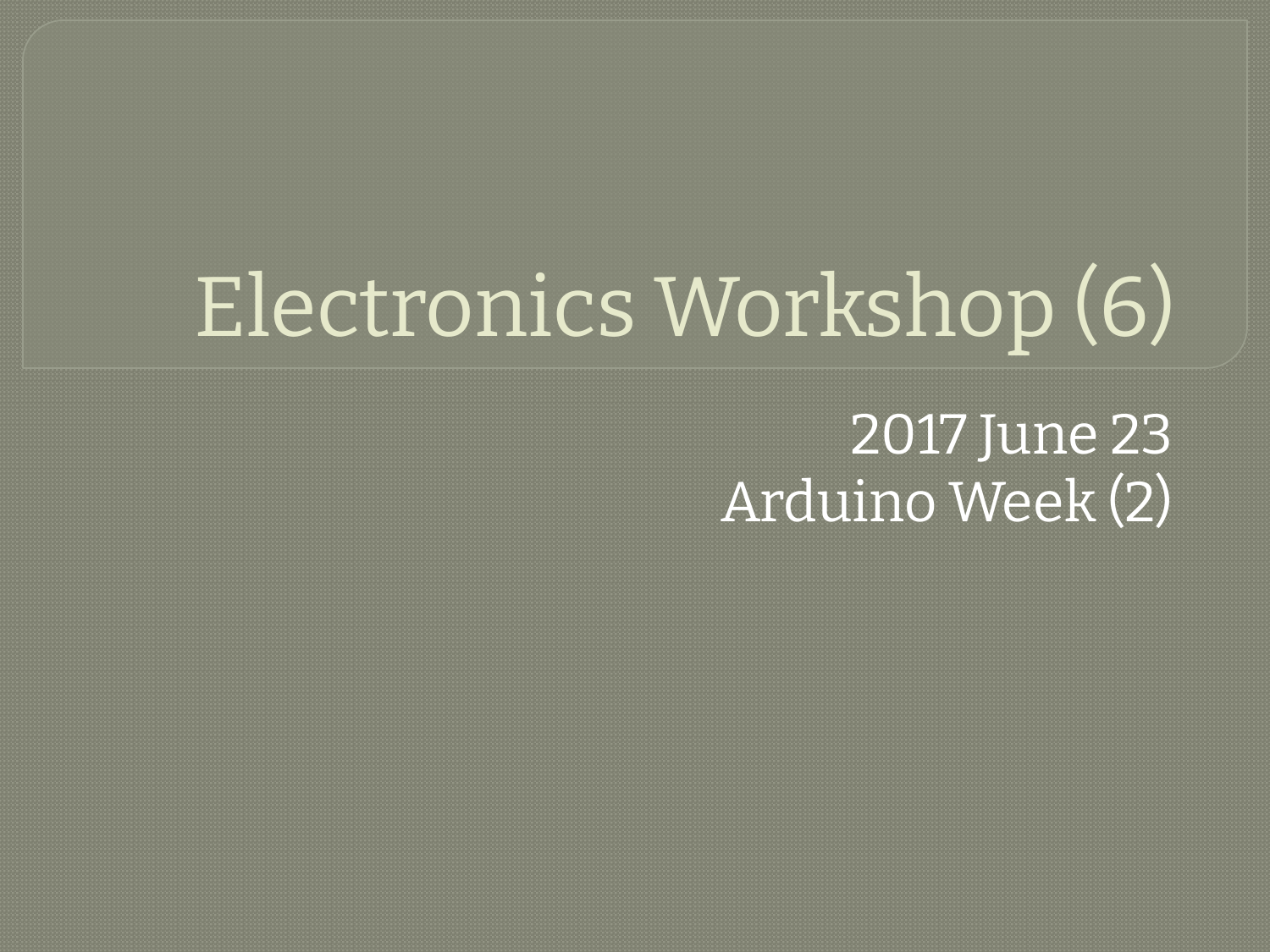

# Electronics Workshop (6)
2017 June 23
Arduino Week (2)